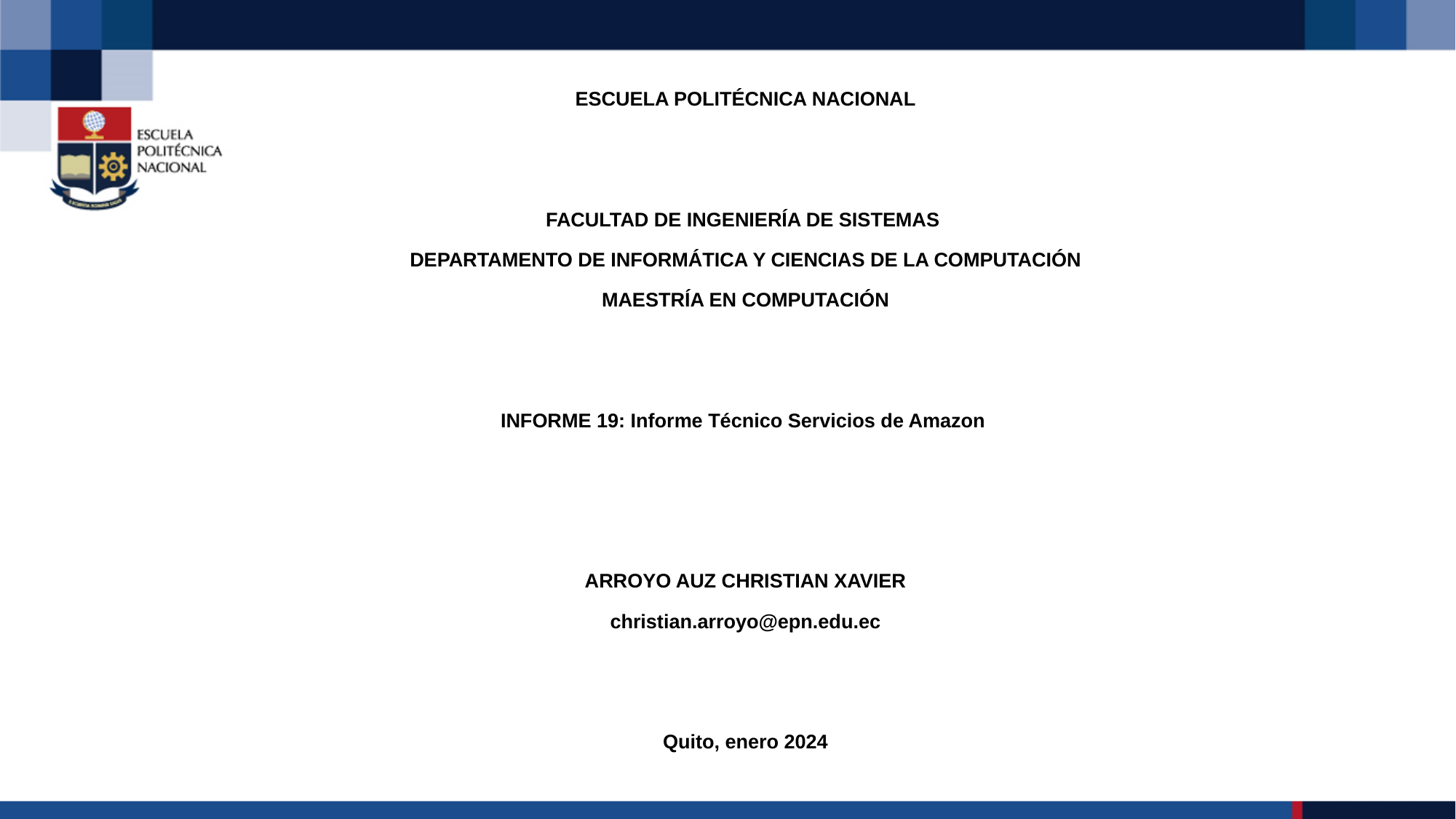

ESCUELA POLITÉCNICA NACIONAL

FACULTAD DE INGENIERÍA DE SISTEMAS
DEPARTAMENTO DE INFORMÁTICA Y CIENCIAS DE LA COMPUTACIÓN
MAESTRÍA EN COMPUTACIÓN

INFORME 19: Informe Técnico Servicios de Amazon

ARROYO AUZ CHRISTIAN XAVIER
christian.arroyo@epn.edu.ec

Quito, enero 2024